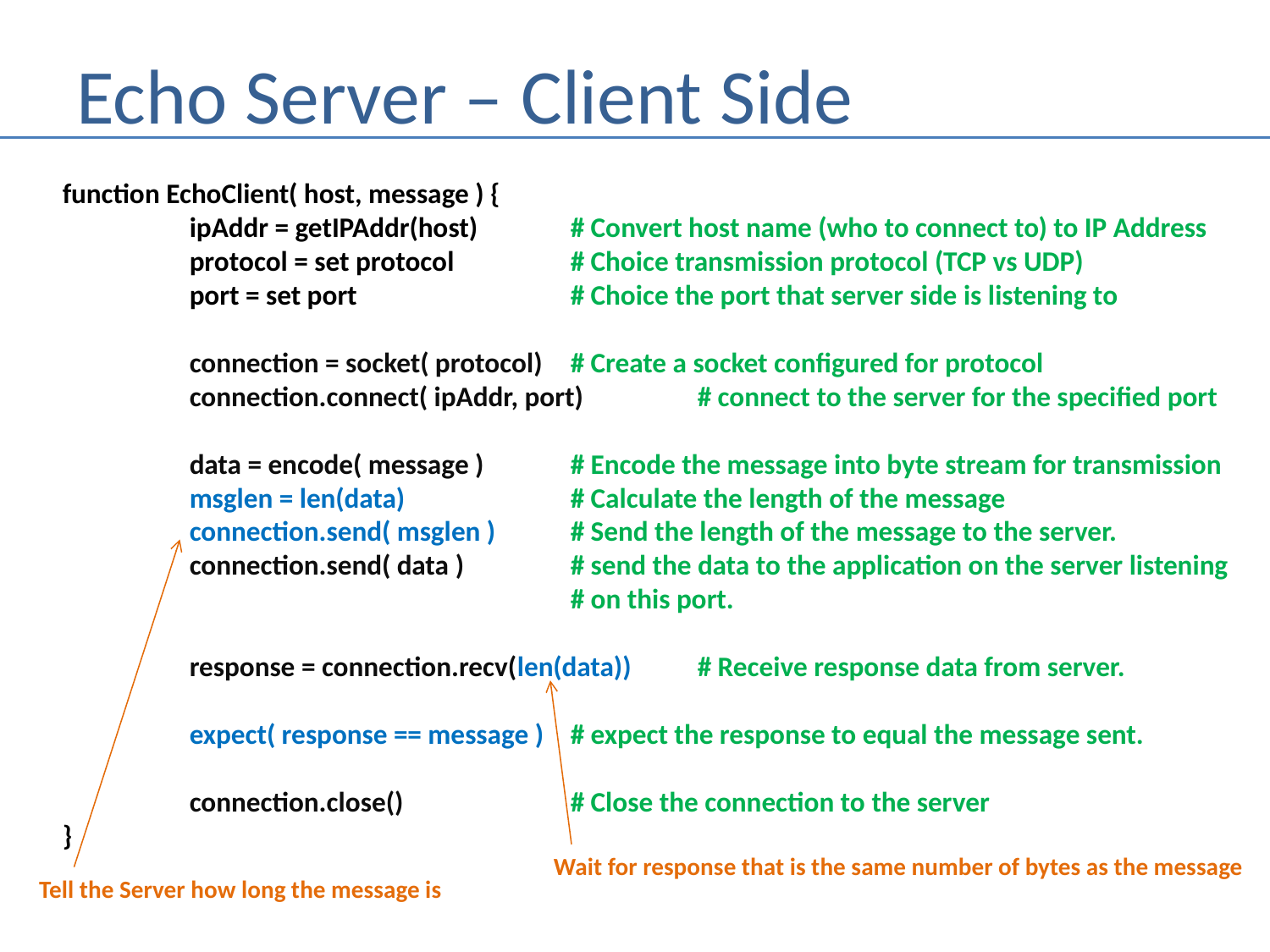

# Echo Server – Client Side
function EchoClient( host, message ) {
	ipAddr = getIPAddr(host)	# Convert host name (who to connect to) to IP Address
	protocol = set protocol	# Choice transmission protocol (TCP vs UDP)
	port = set port		# Choice the port that server side is listening to

	connection = socket( protocol)	# Create a socket configured for protocol
	connection.connect( ipAddr, port)	# connect to the server for the specified port

	data = encode( message )	# Encode the message into byte stream for transmission
	msglen = len(data)		# Calculate the length of the message
	connection.send( msglen )	# Send the length of the message to the server.
	connection.send( data )	# send the data to the application on the server listening
				# on this port.

	response = connection.recv(len(data))	# Receive response data from server.

	expect( response == message )	# expect the response to equal the message sent.
	connection.close()		# Close the connection to the server
}
Wait for response that is the same number of bytes as the message
Tell the Server how long the message is